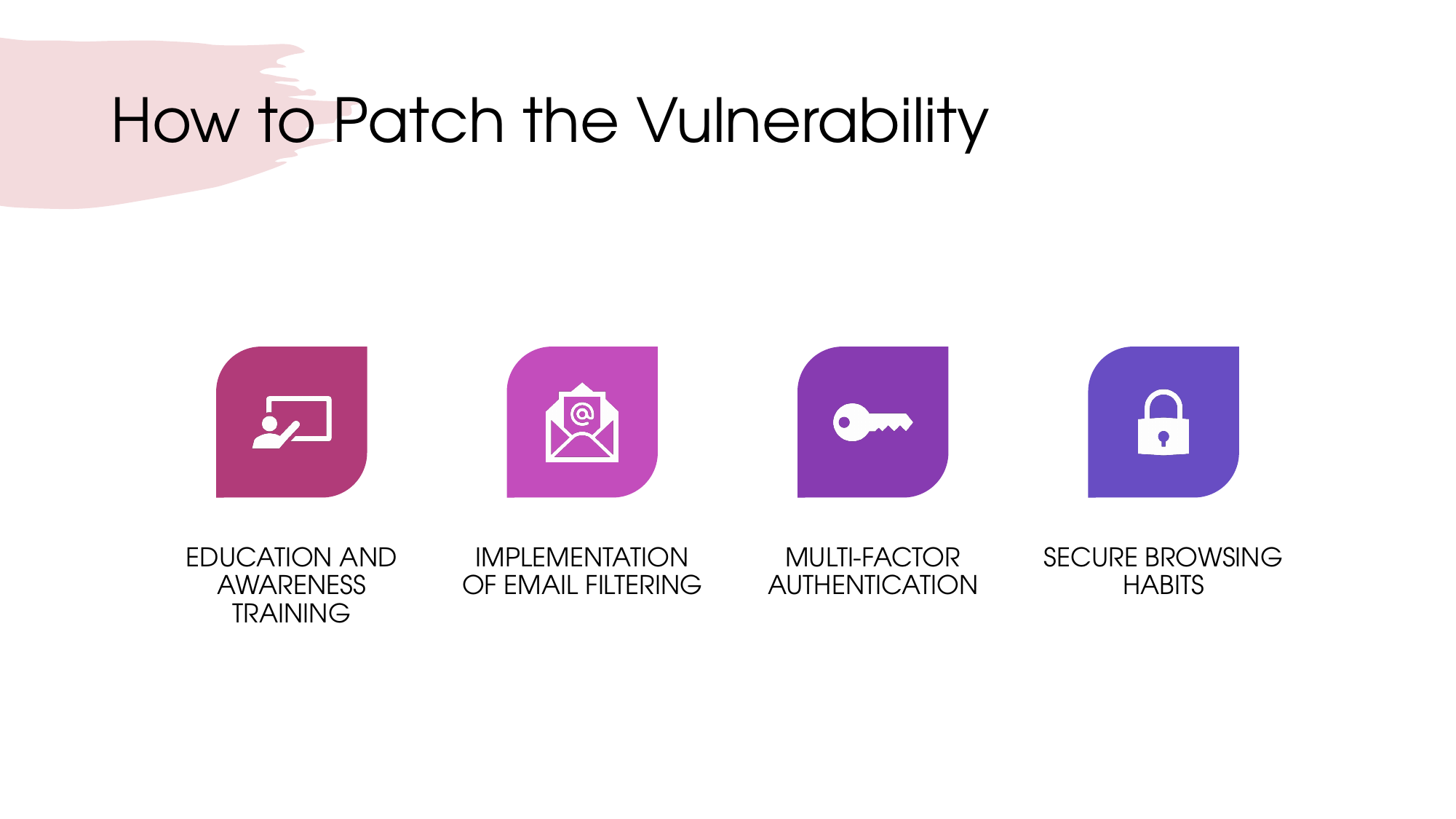

# How to Patch the Vulnerability
Education and awareness training
Implementation of email filtering
Multi-factor authentication
secure browsing habits